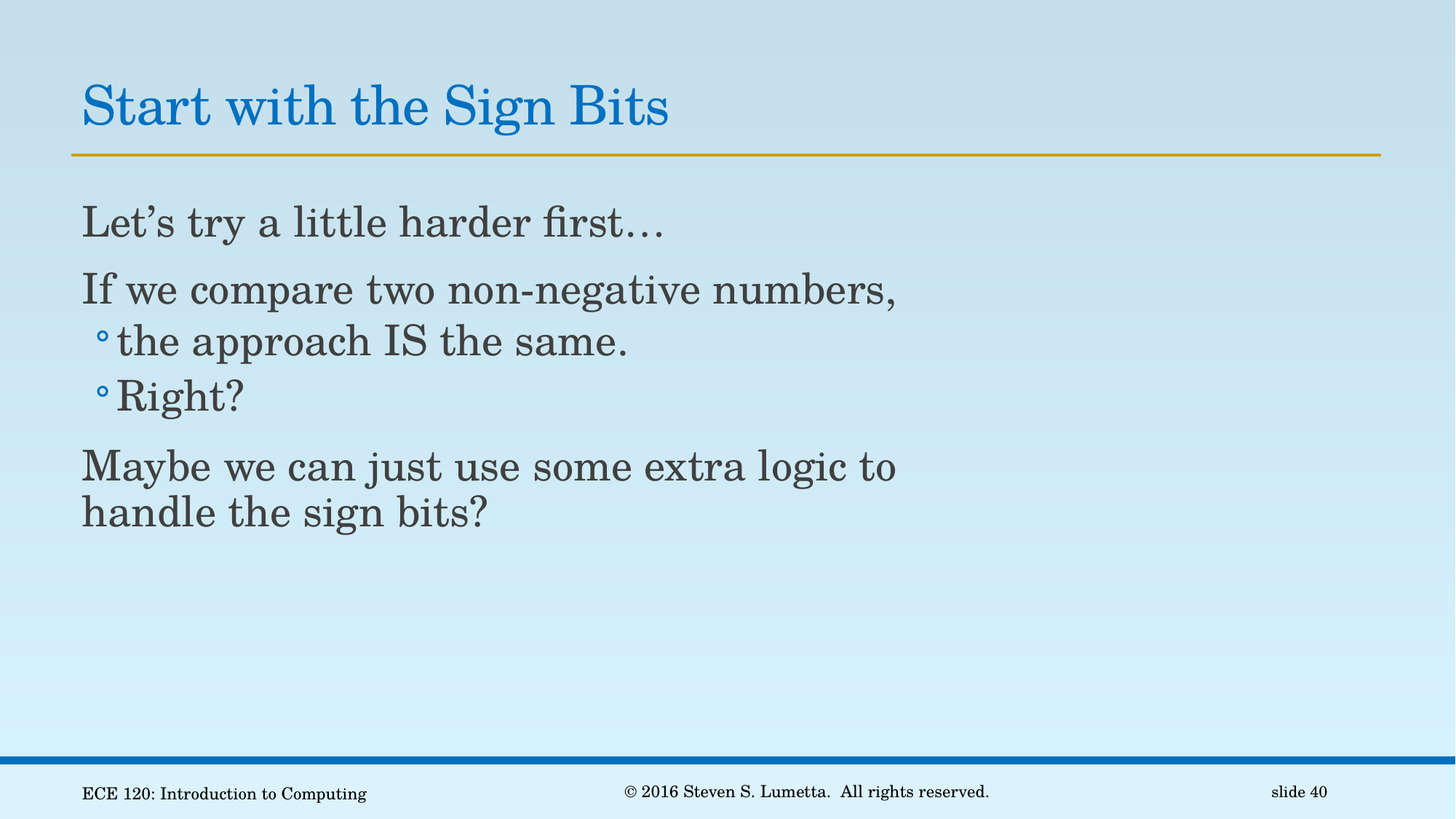

# Start with the Sign Bits
Let’s try a little harder first…
If we compare two non-negative numbers,
the approach IS the same.
Right?
Maybe we can just use some extra logic to handle the sign bits?
ECE 120: Introduction to Computing
© 2016 Steven S. Lumetta.  All rights reserved.
slide 40